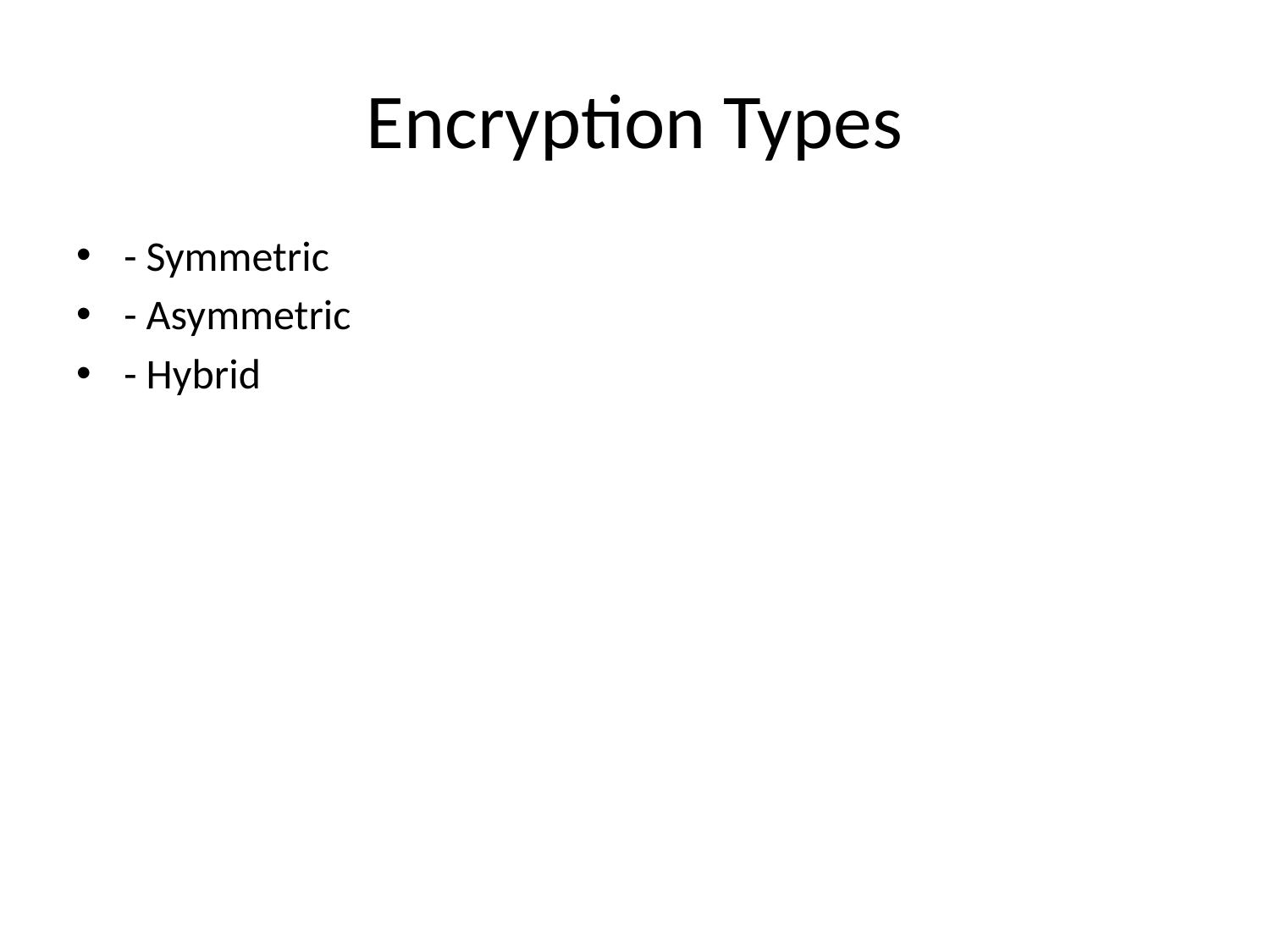

# Encryption Types
- Symmetric
- Asymmetric
- Hybrid